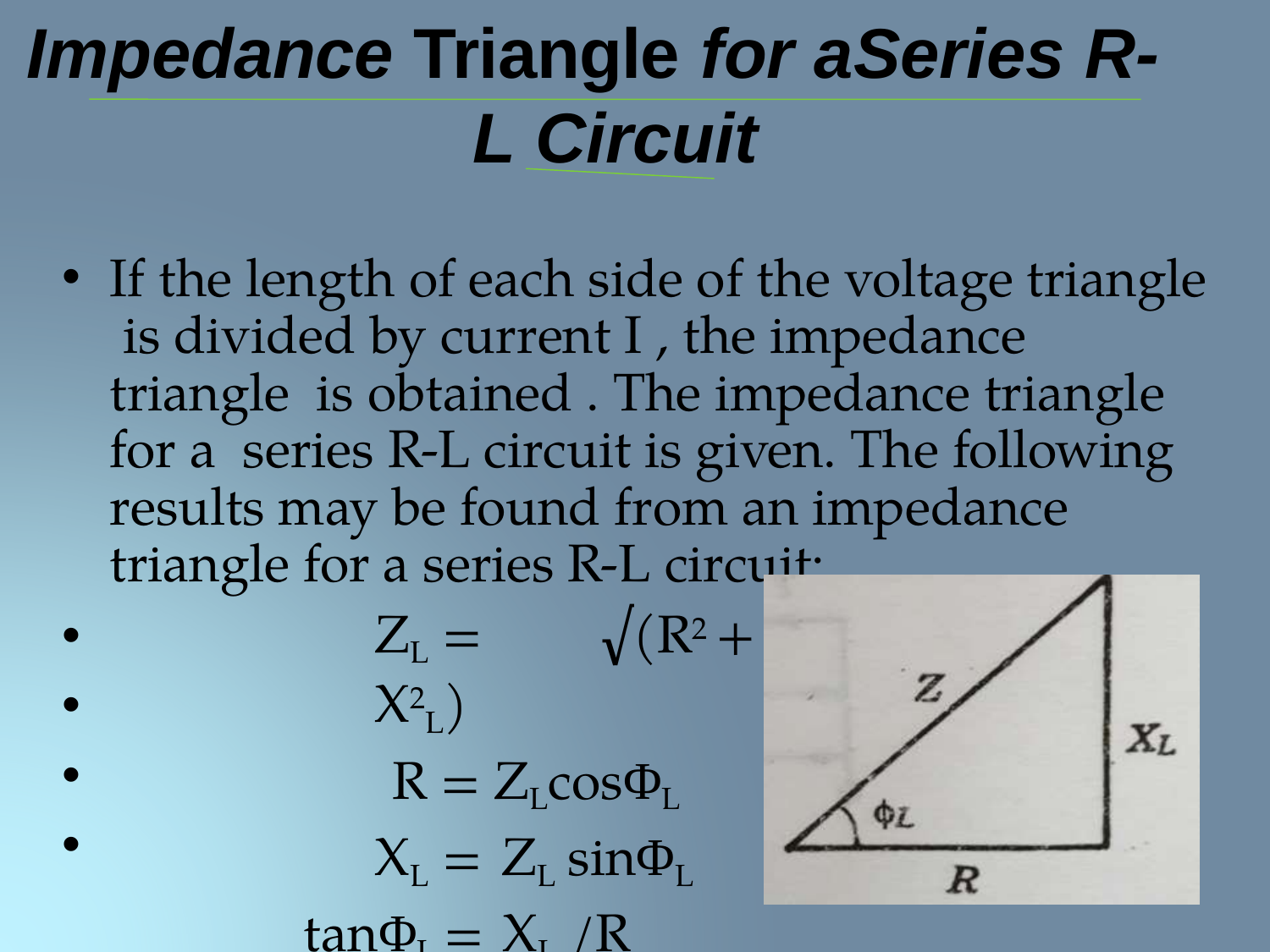

# Impedance Triangle for a	Series R-  L Circuit

If the length of each side of the voltage triangle  is divided by current I , the impedance triangle  is obtained . The impedance triangle for a  series R-L circuit is given. The following  results may be found from an impedance  triangle for a series R-L circuit:

•
•
•
•
ZL =	√(R2 + X2L)
R = ZLcosΦL  XL =	ZL sinΦL
tanΦL =	XL /R